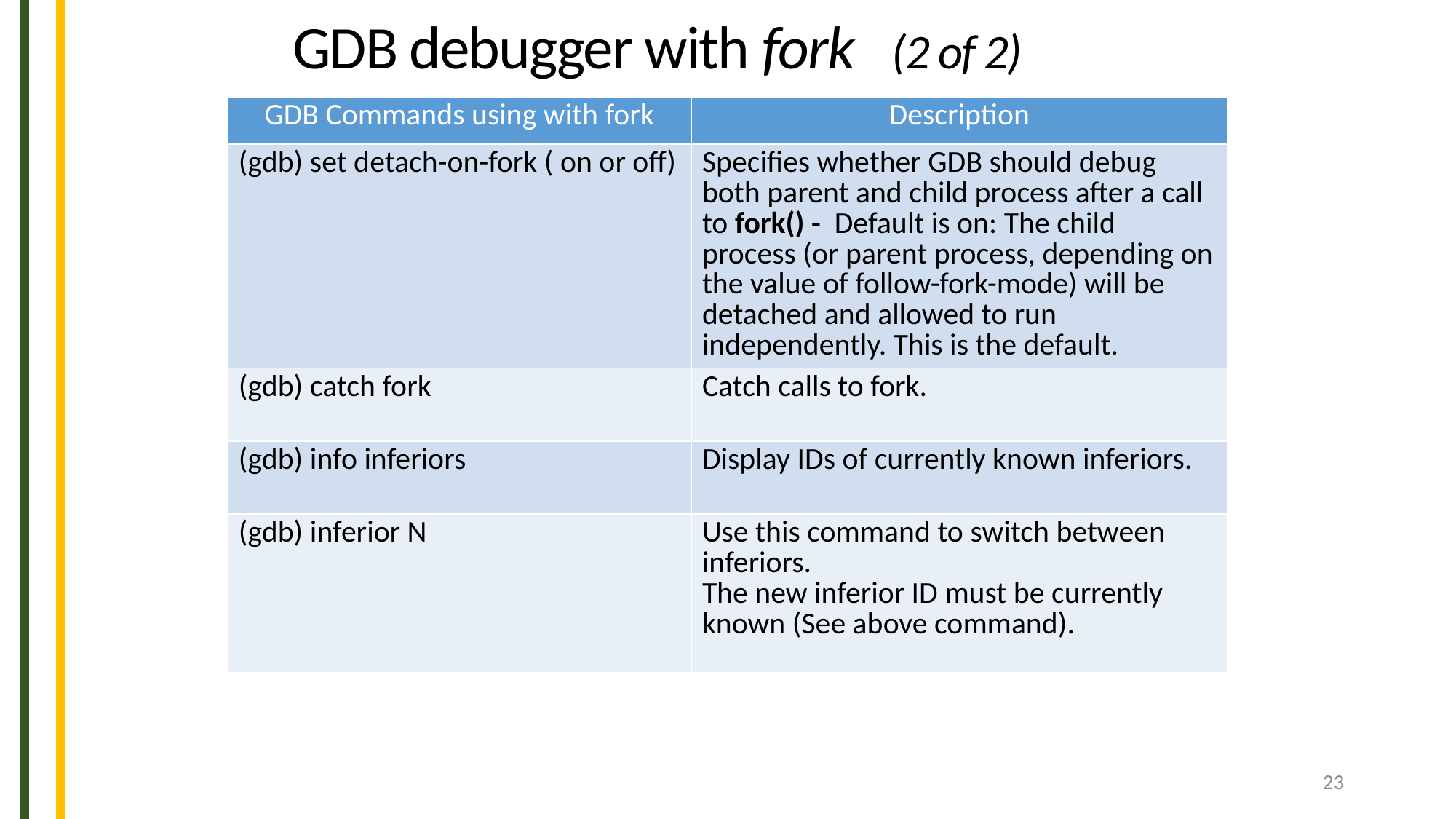

GDB debugger with fork   (2 of 2)
| GDB Commands using with fork | Description |
| --- | --- |
| (gdb) set detach-on-fork ( on or off) | Specifies whether GDB should debug both parent and child process after a call to fork() - Default is on: The child process (or parent process, depending on the value of follow-fork-mode) will be detached and allowed to run independently. This is the default. |
| (gdb) catch fork | Catch calls to fork. |
| (gdb) info inferiors | Display IDs of currently known inferiors. |
| (gdb) inferior N | Use this command to switch between inferiors. The new inferior ID must be currently known (See above command). |
23